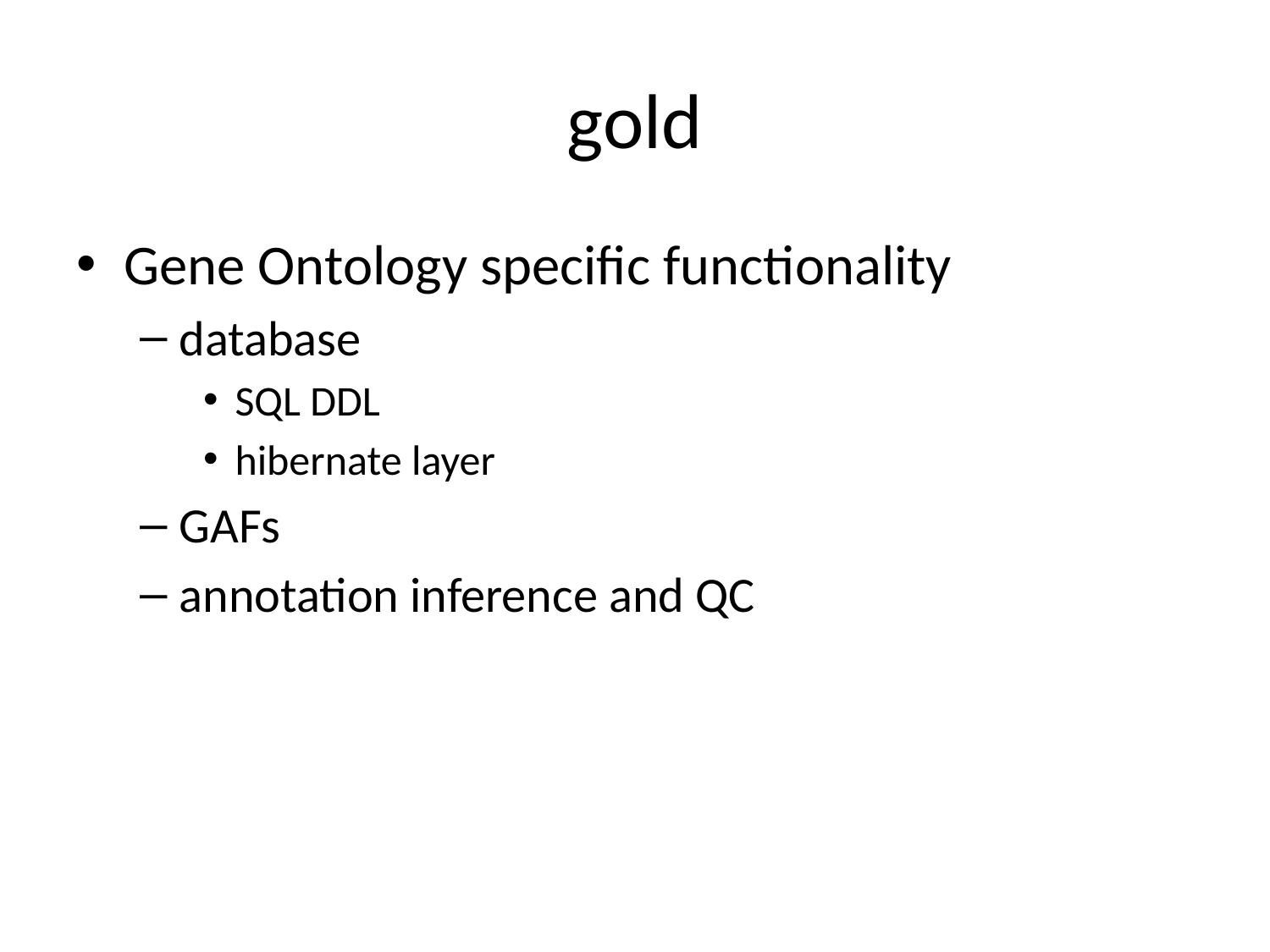

# gold
Gene Ontology specific functionality
database
SQL DDL
hibernate layer
GAFs
annotation inference and QC